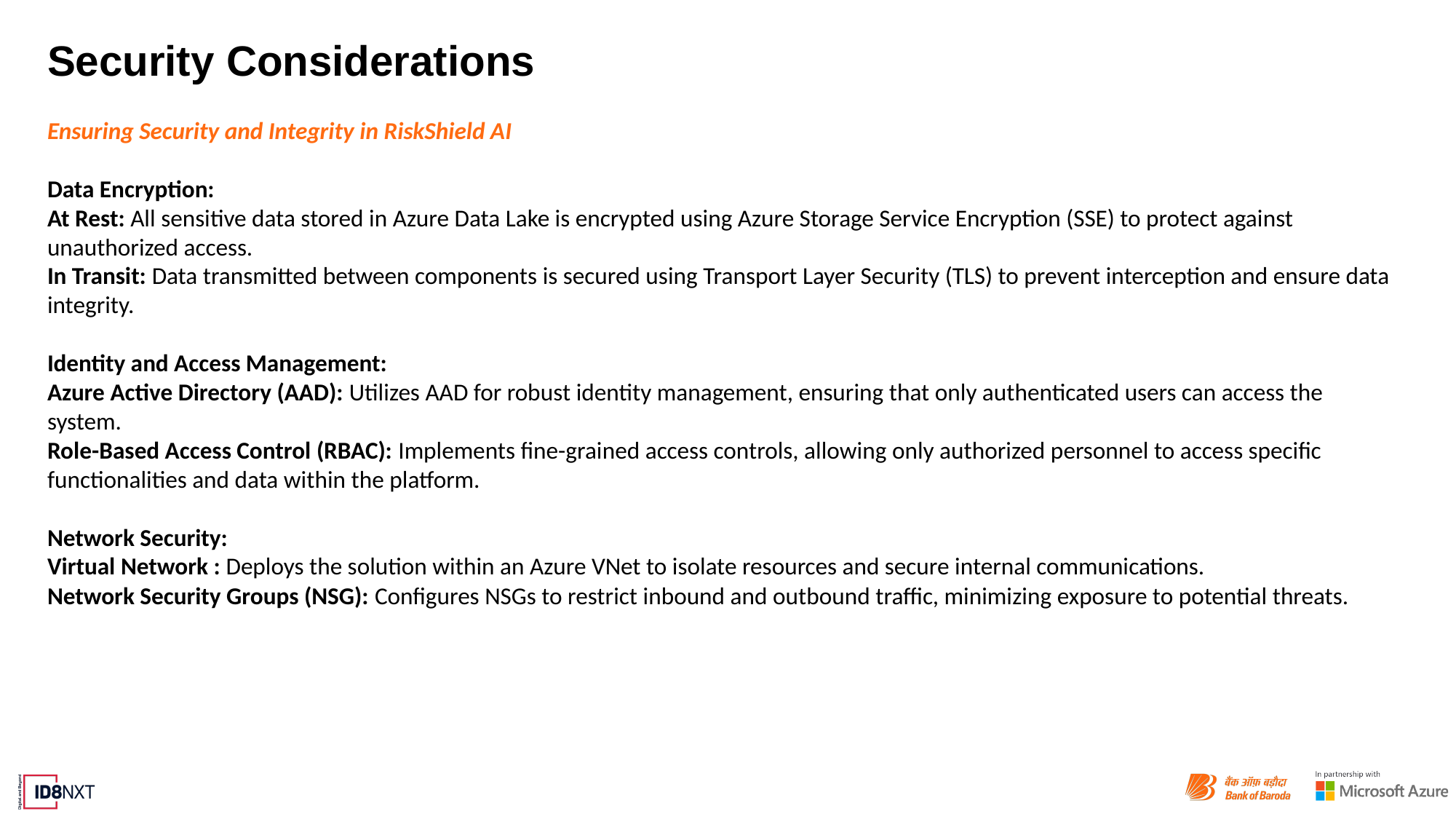

# Security Considerations
Ensuring Security and Integrity in RiskShield AI

Data Encryption:
At Rest: All sensitive data stored in Azure Data Lake is encrypted using Azure Storage Service Encryption (SSE) to protect against unauthorized access.
In Transit: Data transmitted between components is secured using Transport Layer Security (TLS) to prevent interception and ensure data integrity.

Identity and Access Management:
Azure Active Directory (AAD): Utilizes AAD for robust identity management, ensuring that only authenticated users can access the system.
Role-Based Access Control (RBAC): Implements fine-grained access controls, allowing only authorized personnel to access specific functionalities and data within the platform.

Network Security:
Virtual Network : Deploys the solution within an Azure VNet to isolate resources and secure internal communications.
Network Security Groups (NSG): Configures NSGs to restrict inbound and outbound traffic, minimizing exposure to potential threats.